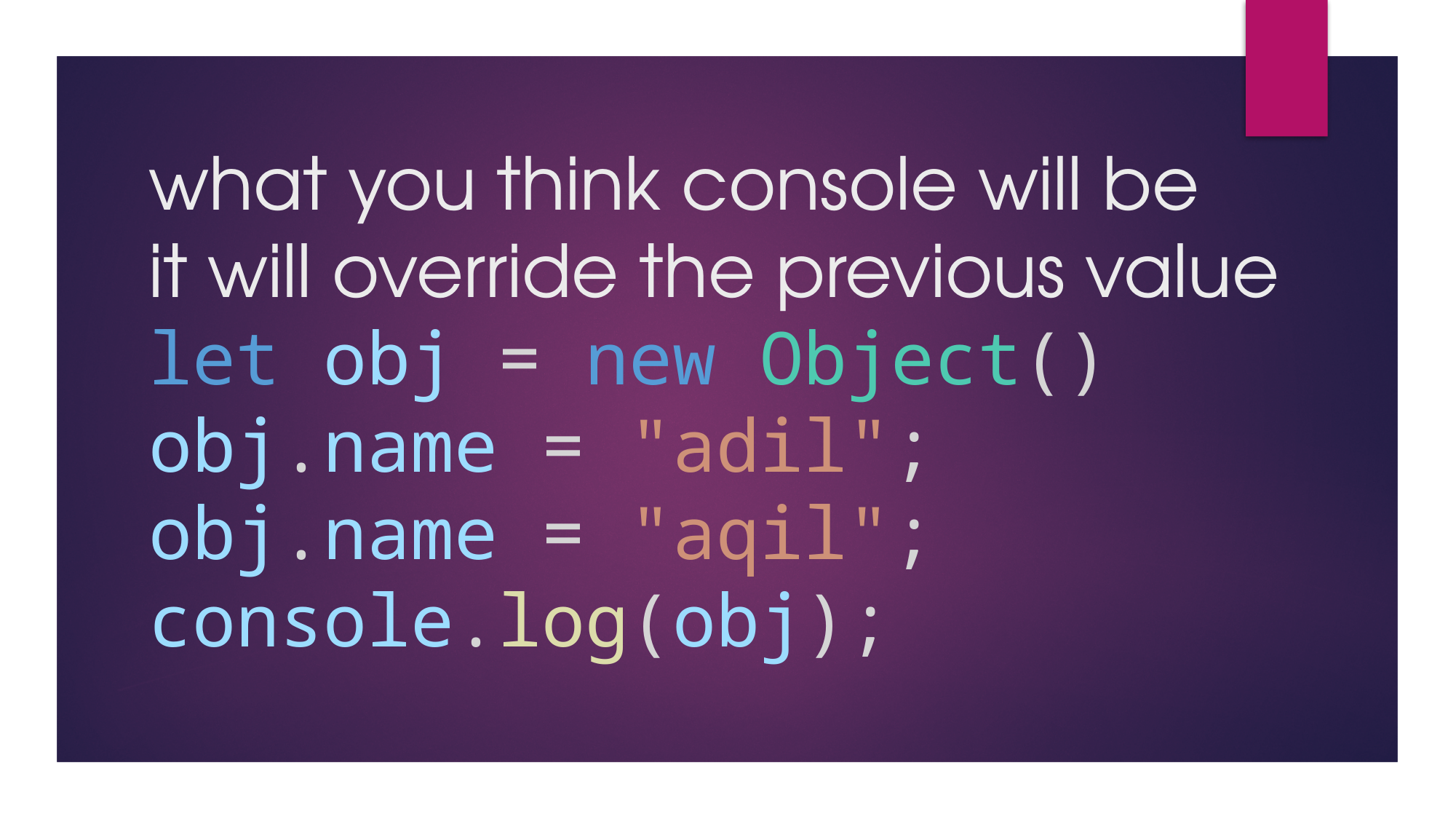

# what you think console will be it will override the previous value let obj = new Object() obj.name = "adil"; obj.name = "aqil"; console.log(obj);